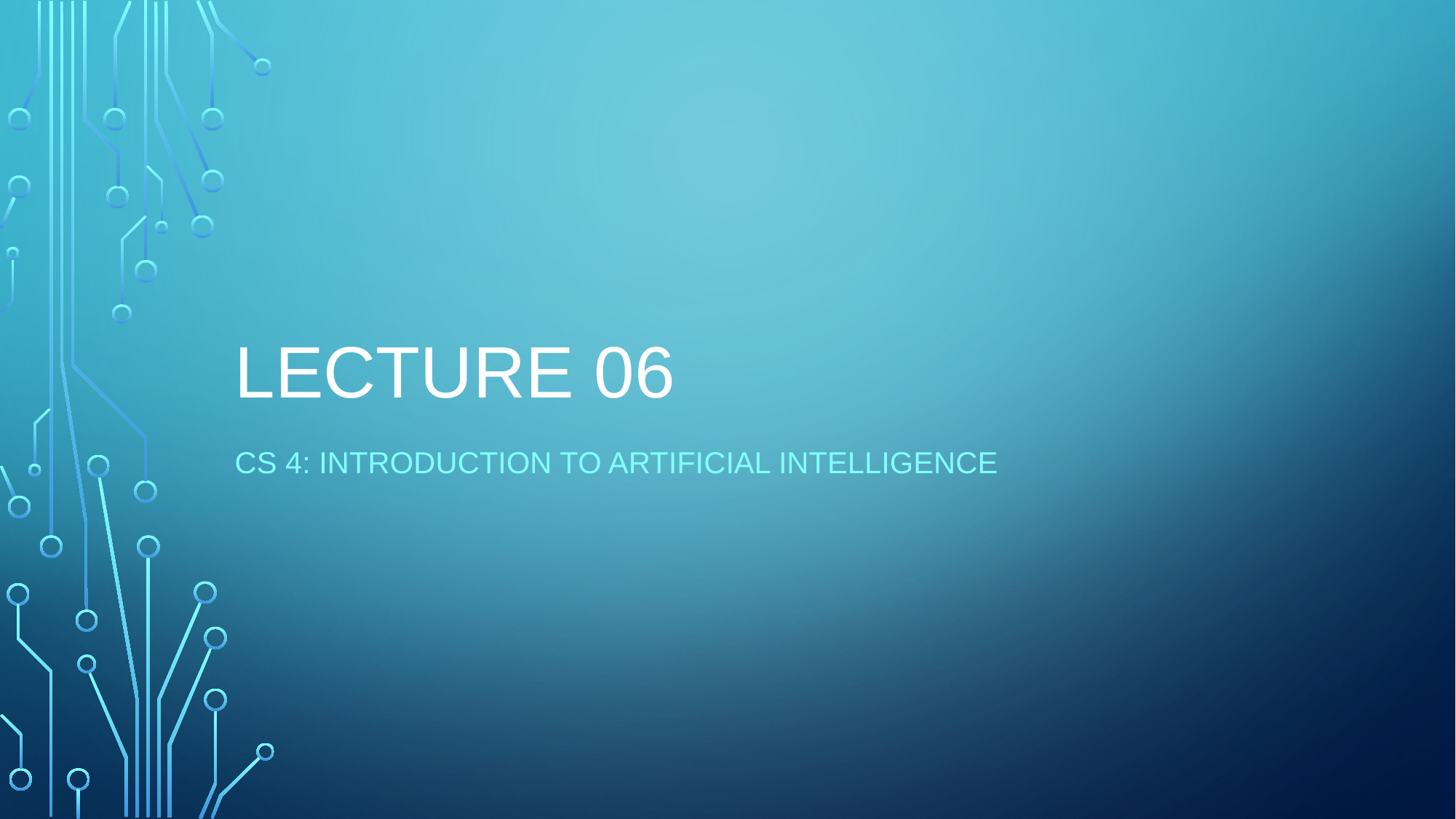

# Lecture 06
CS 4: Introduction to Artificial Intelligence